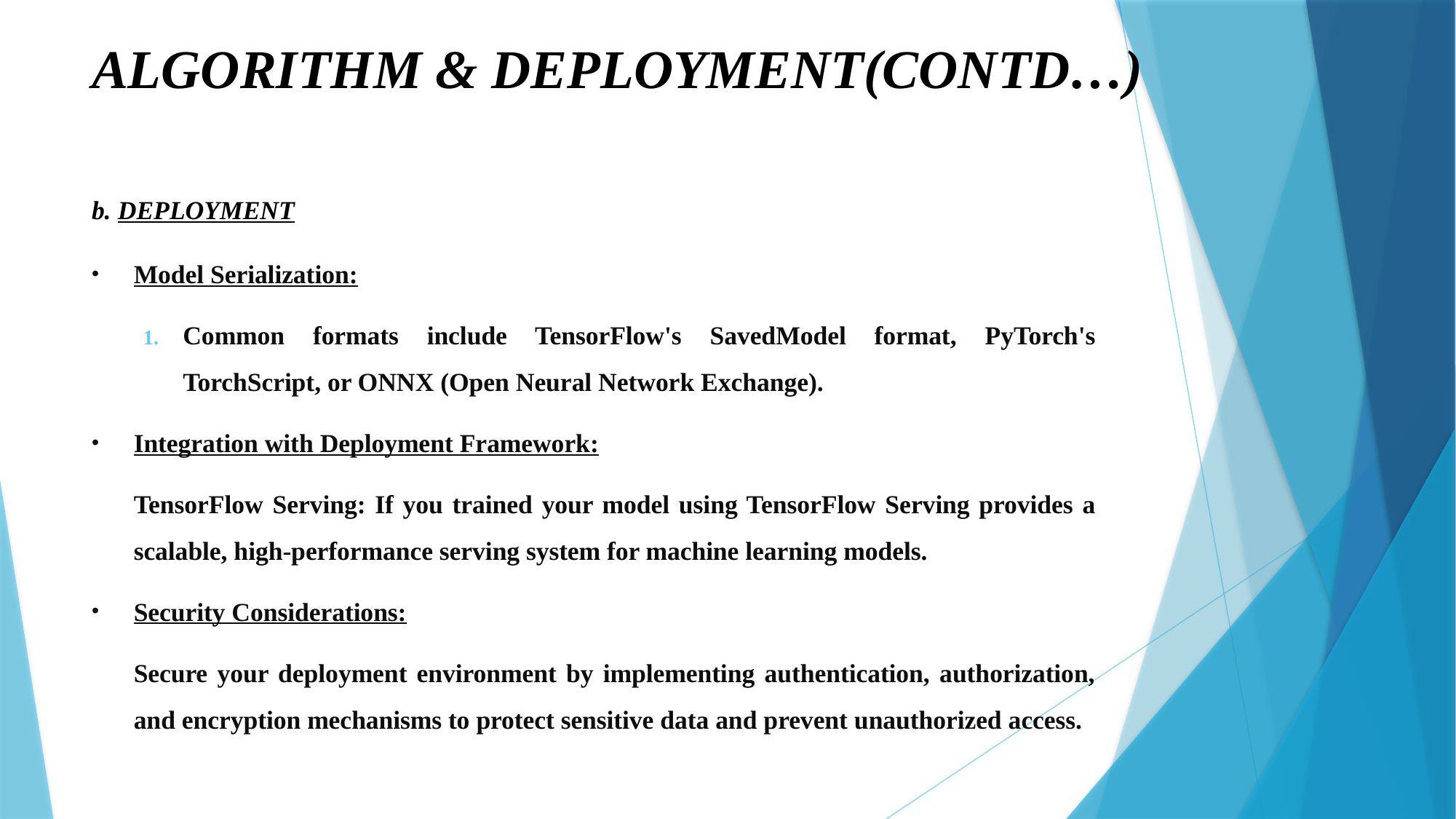

# ALGORITHM & DEPLOYMENT(CONTD…)

b. DEPLOYMENT
Model Serialization:
Common formats include TensorFlow's SavedModel format, PyTorch's TorchScript, or ONNX (Open Neural Network Exchange).
Integration with Deployment Framework:
		TensorFlow Serving: If you trained your model using TensorFlow Serving provides a scalable, high-performance serving system for machine learning models.
Security Considerations:
		Secure your deployment environment by implementing authentication, authorization, and encryption mechanisms to protect sensitive data and prevent unauthorized access.